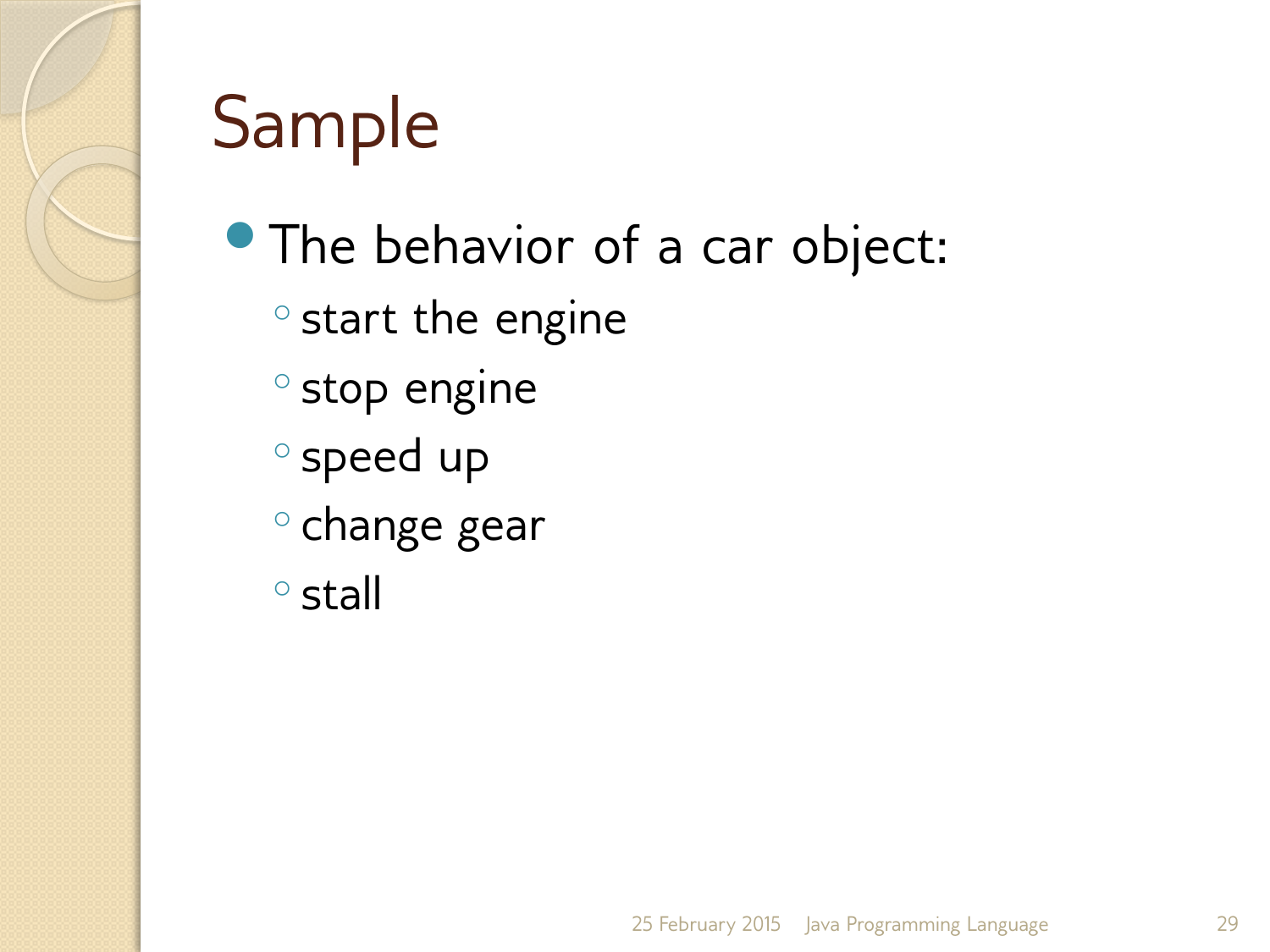

# Sample
The behavior of a car object:
start the engine
stop engine
speed up
change gear
stall
25 February 2015
Java Programming Language
29